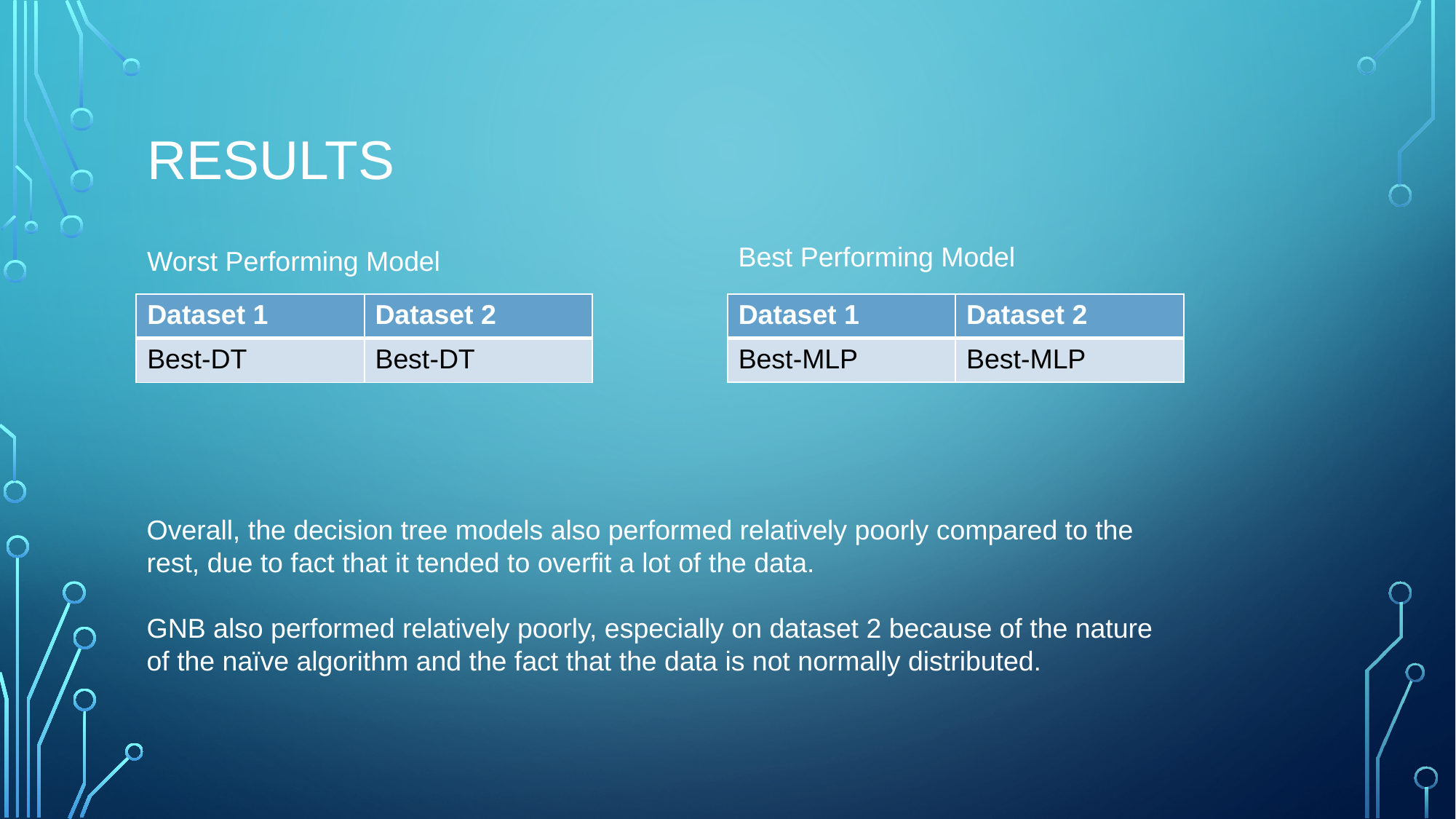

# Results
Best Performing Model
Worst Performing Model
| Dataset 1 | Dataset 2 |
| --- | --- |
| Best-MLP | Best-MLP |
| Dataset 1 | Dataset 2 |
| --- | --- |
| Best-DT | Best-DT |
Overall, the decision tree models also performed relatively poorly compared to the rest, due to fact that it tended to overfit a lot of the data.

GNB also performed relatively poorly, especially on dataset 2 because of the nature of the naïve algorithm and the fact that the data is not normally distributed.